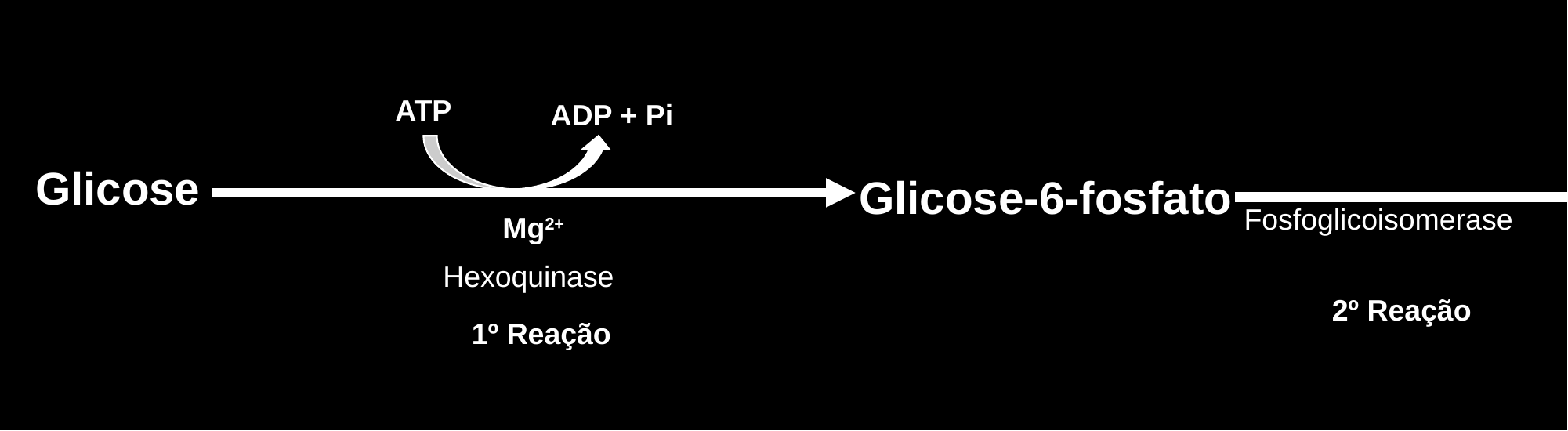

ATP
ADP + Pi

Glicose
Glicose-6-fosfato
Fosfoglicoisomerase
Mg2+
Hexoquinase
2º Reação
1º Reação